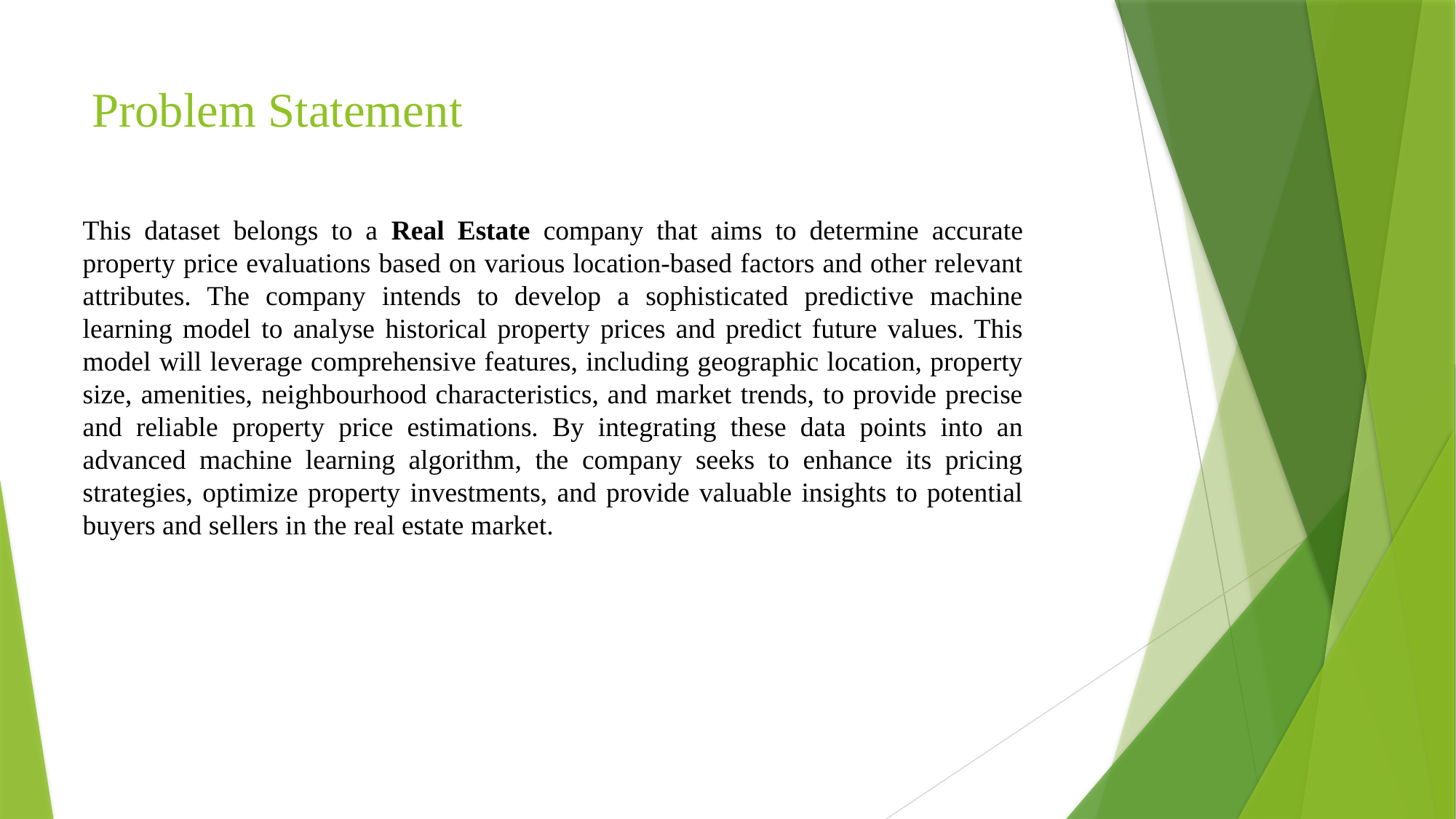

# Problem Statement
This dataset belongs to a Real Estate company that aims to determine accurate property price evaluations based on various location-based factors and other relevant attributes. The company intends to develop a sophisticated predictive machine learning model to analyse historical property prices and predict future values. This model will leverage comprehensive features, including geographic location, property size, amenities, neighbourhood characteristics, and market trends, to provide precise and reliable property price estimations. By integrating these data points into an advanced machine learning algorithm, the company seeks to enhance its pricing strategies, optimize property investments, and provide valuable insights to potential buyers and sellers in the real estate market.